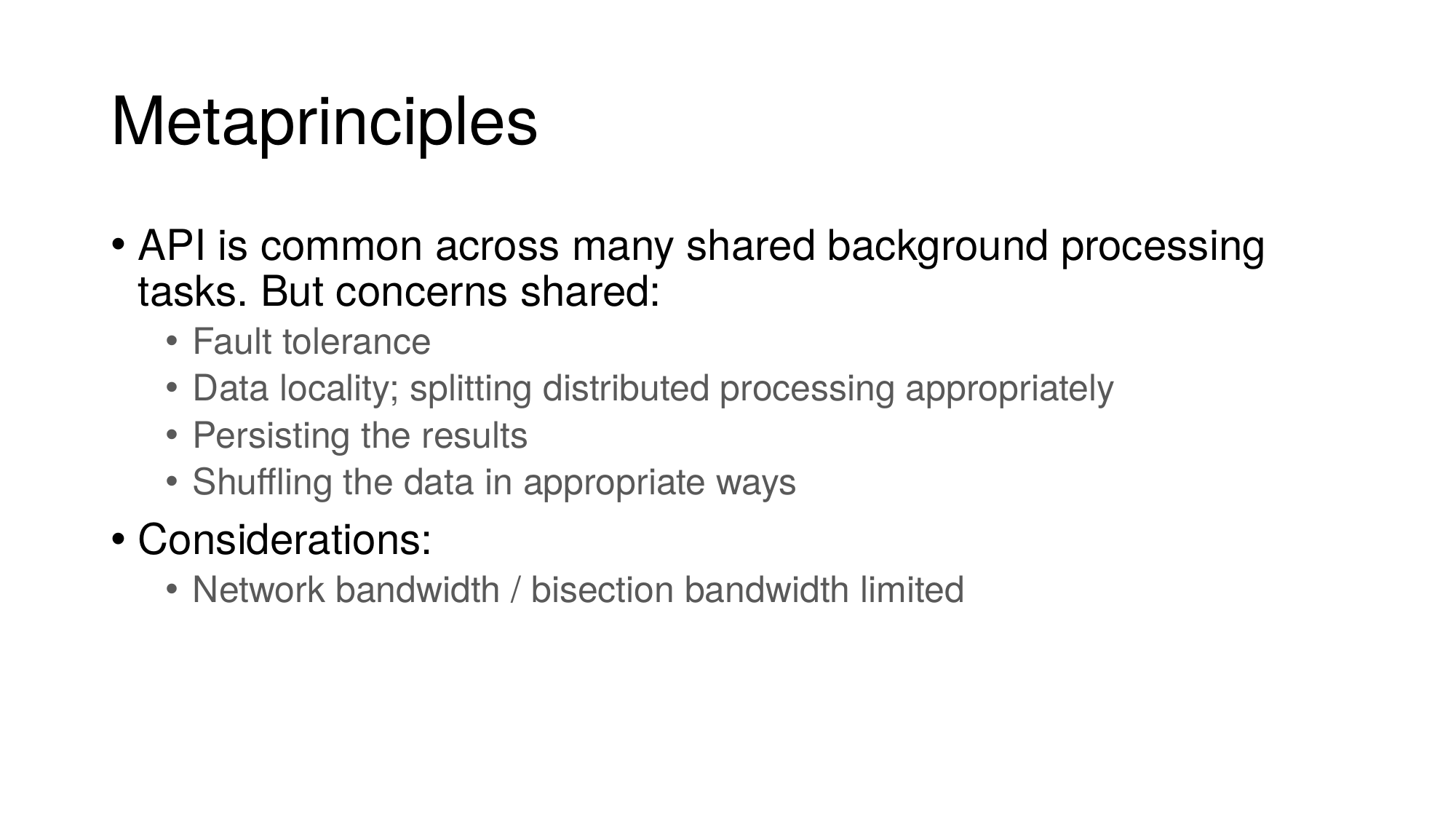

# Metaprinciples
API is common across many shared background processing tasks. But concerns shared:
Fault tolerance
Data locality; splitting distributed processing appropriately
Persisting the results
Shuffling the data in appropriate ways
Considerations:
Network bandwidth / bisection bandwidth limited